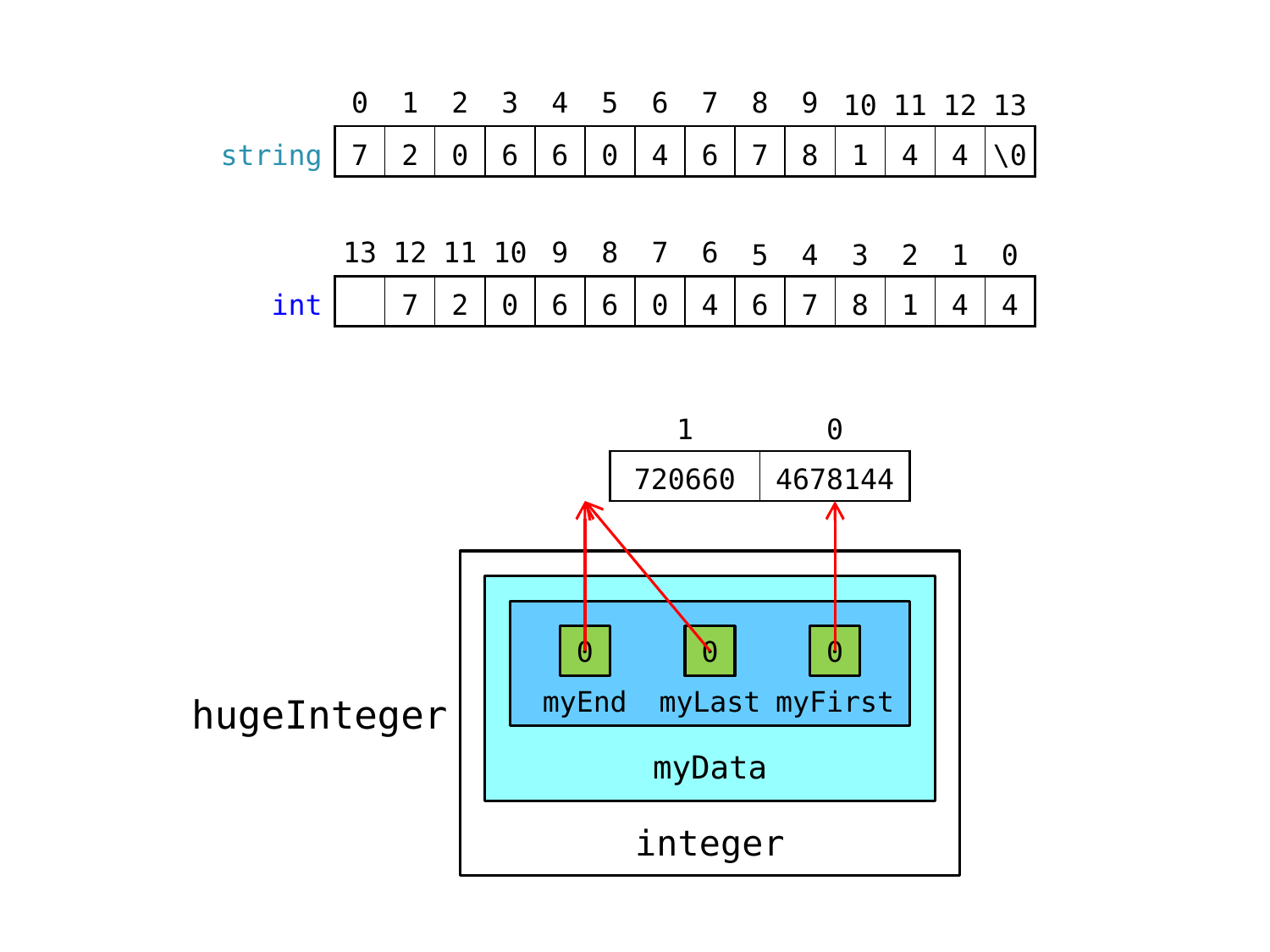

|  | 0 | 1 | 2 | 3 | 4 | 5 | 6 | 7 | 8 | 9 | 10 | 11 | 12 | 13 |
| --- | --- | --- | --- | --- | --- | --- | --- | --- | --- | --- | --- | --- | --- | --- |
| string | 7 | 2 | 0 | 6 | 6 | 0 | 4 | 6 | 7 | 8 | 1 | 4 | 4 | \0 |
|  | 13 | 12 | 11 | 10 | 9 | 8 | 7 | 6 | 5 | 4 | 3 | 2 | 1 | 0 |
| --- | --- | --- | --- | --- | --- | --- | --- | --- | --- | --- | --- | --- | --- | --- |
| int |  | 7 | 2 | 0 | 6 | 6 | 0 | 4 | 6 | 7 | 8 | 1 | 4 | 4 |
| 1 | 0 |
| --- | --- |
| 720660 | 4678144 |

0
0
0
hugeInteger
myEnd
myLast
myFirst
myData
integer